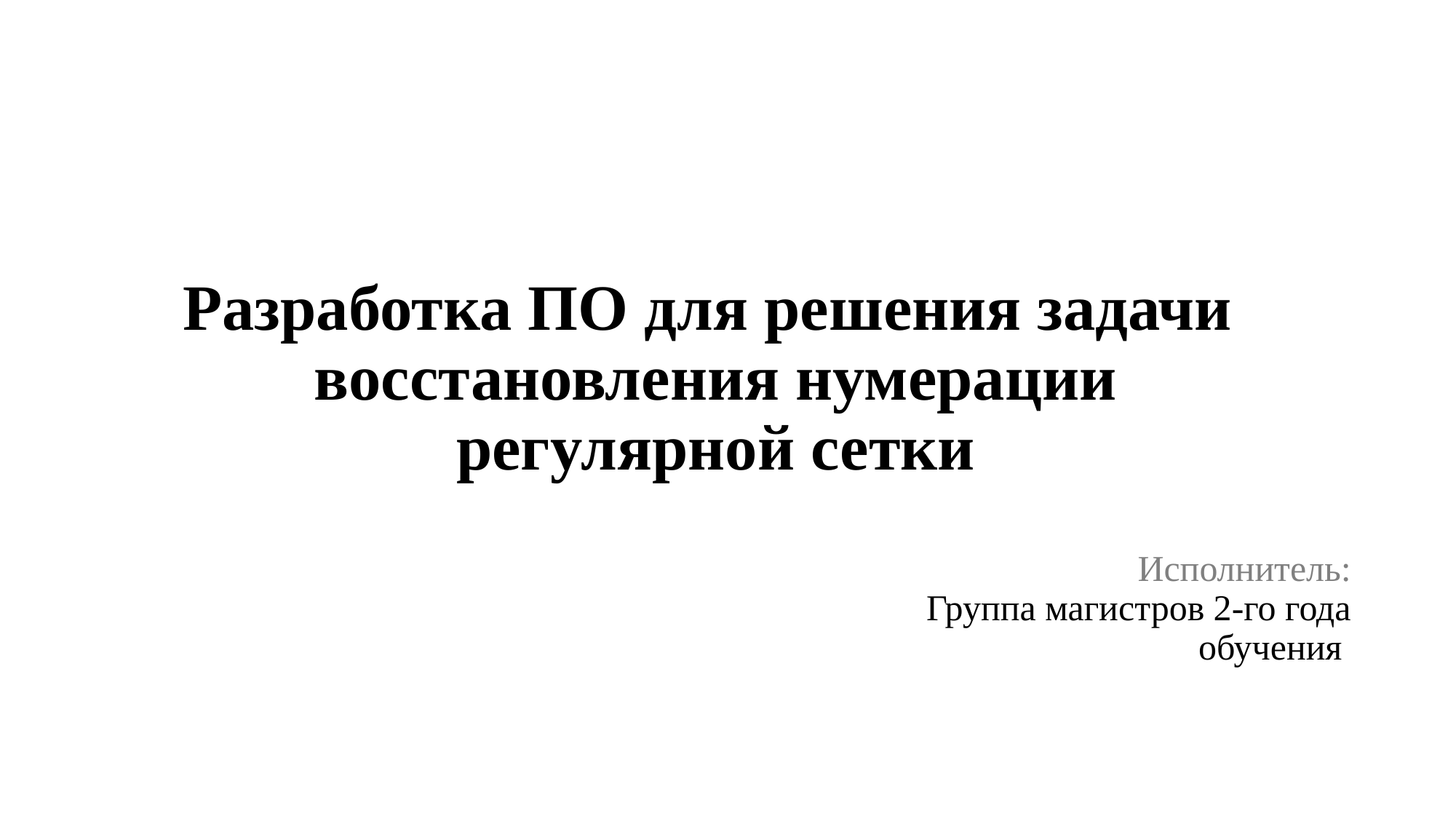

# Разработка ПО для решения задачи восстановления нумерации регулярной сетки
Исполнитель:
Группа магистров 2-го года обучения